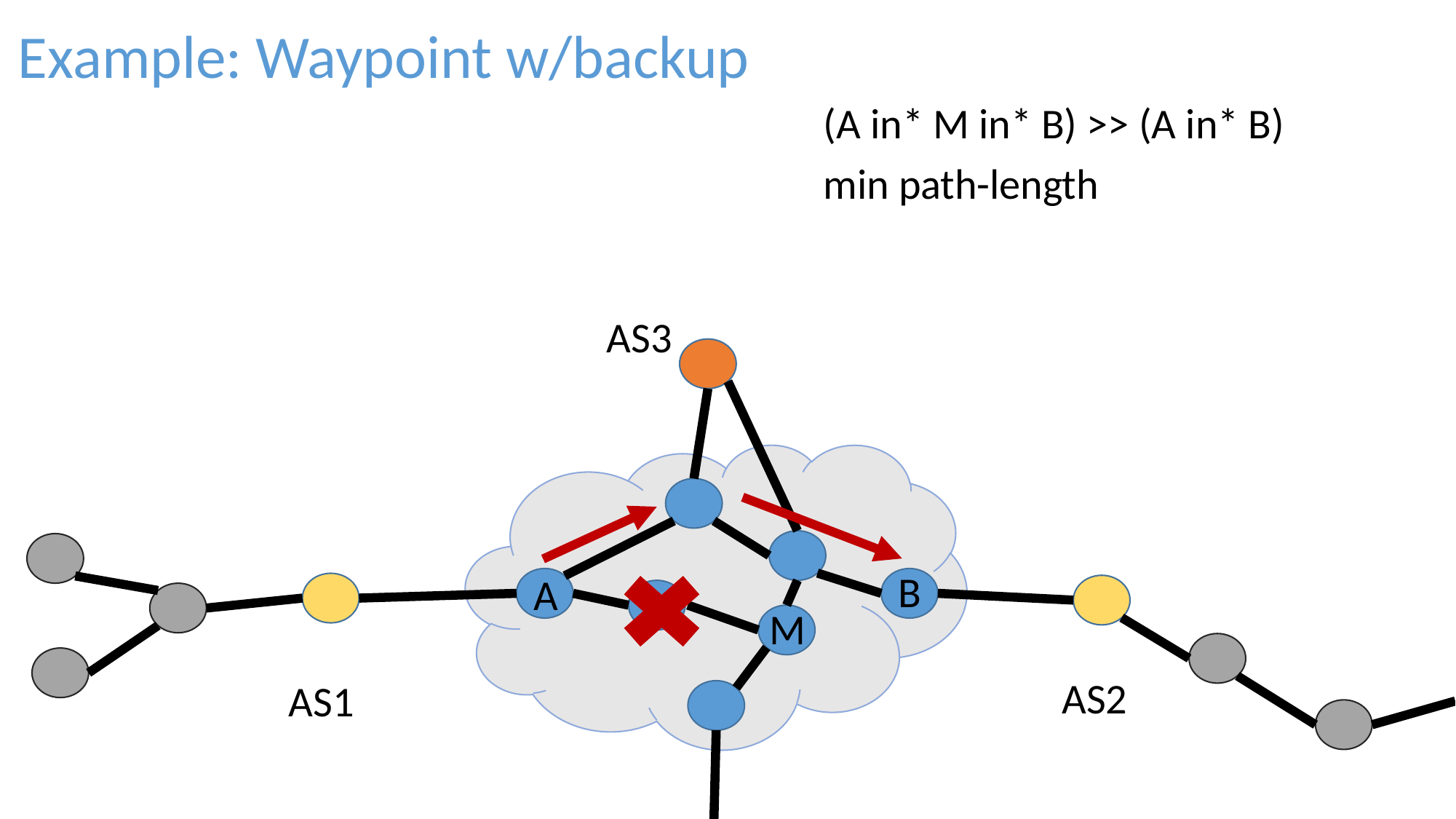

Example: Waypoint w/backup
(A in* M in* B) >> (A in* B)
min path-length
AS3

B

A

M

AS2
AS1